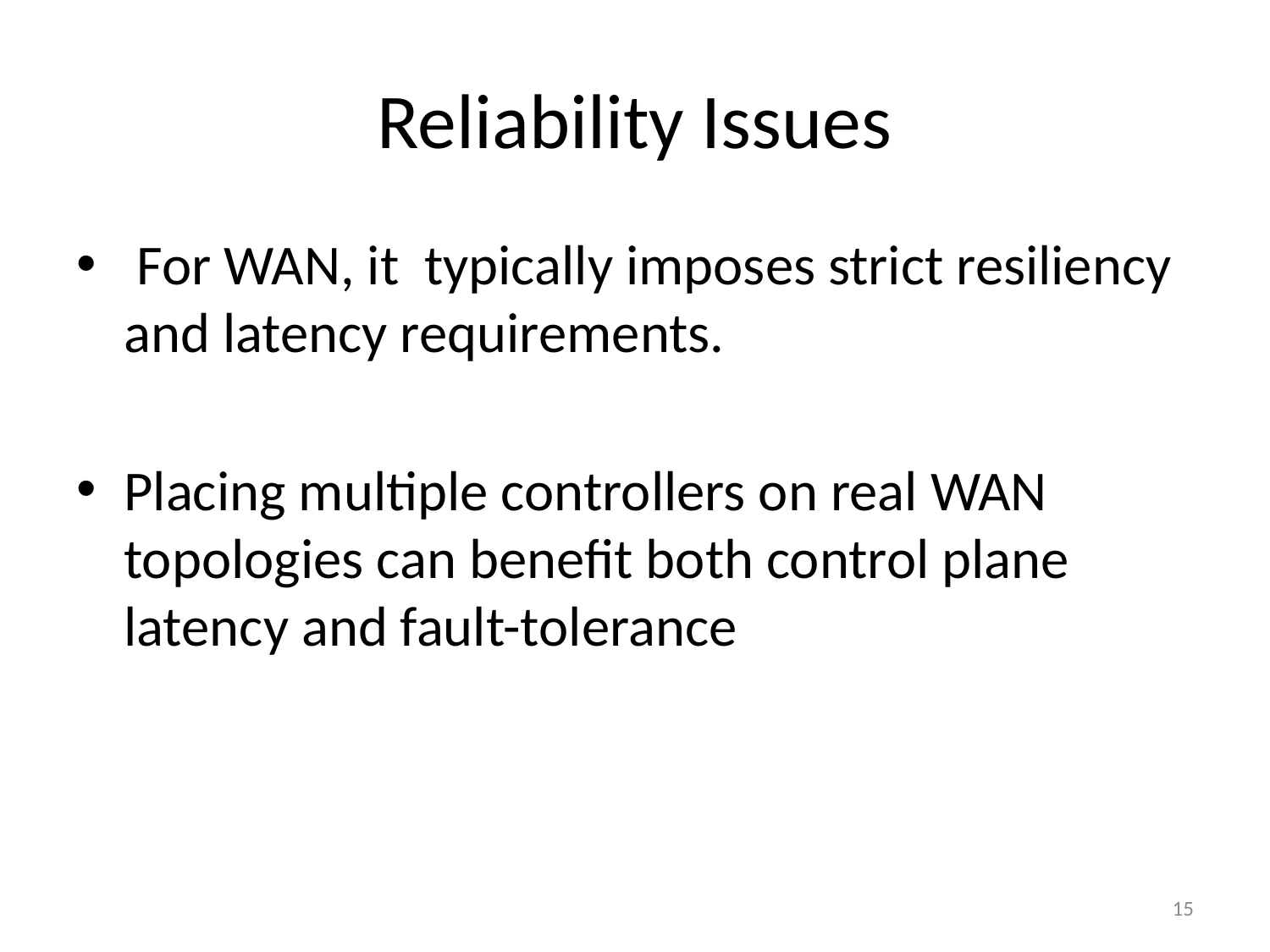

# Reliability Issues
 For WAN, it  typically imposes strict resiliency and latency requirements.

Placing multiple controllers on real WAN topologies can benefit both control plane latency and fault-tolerance

15